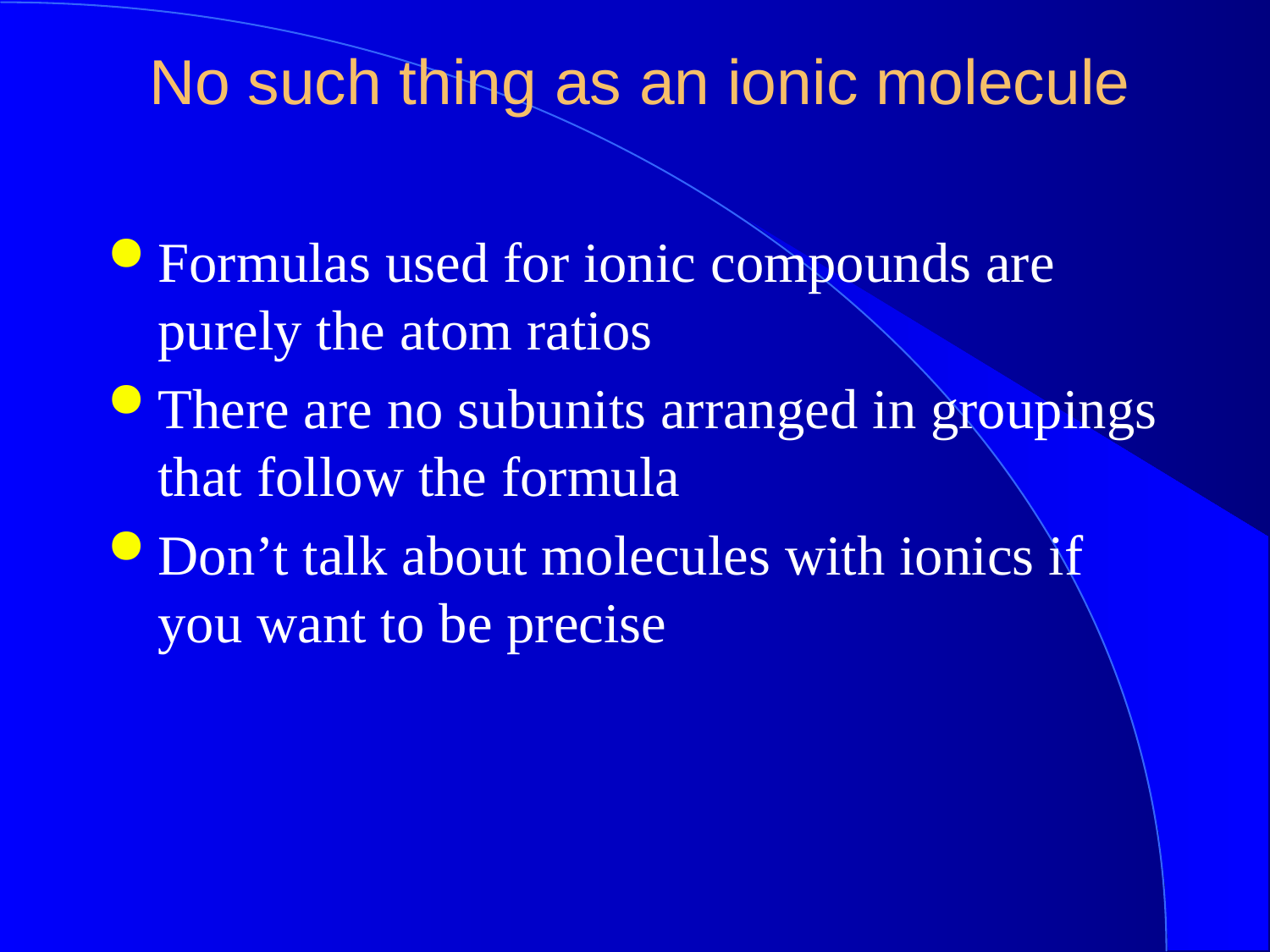

No such thing as an ionic molecule
Formulas used for ionic compounds are purely the atom ratios
There are no subunits arranged in groupings that follow the formula
Don’t talk about molecules with ionics if you want to be precise